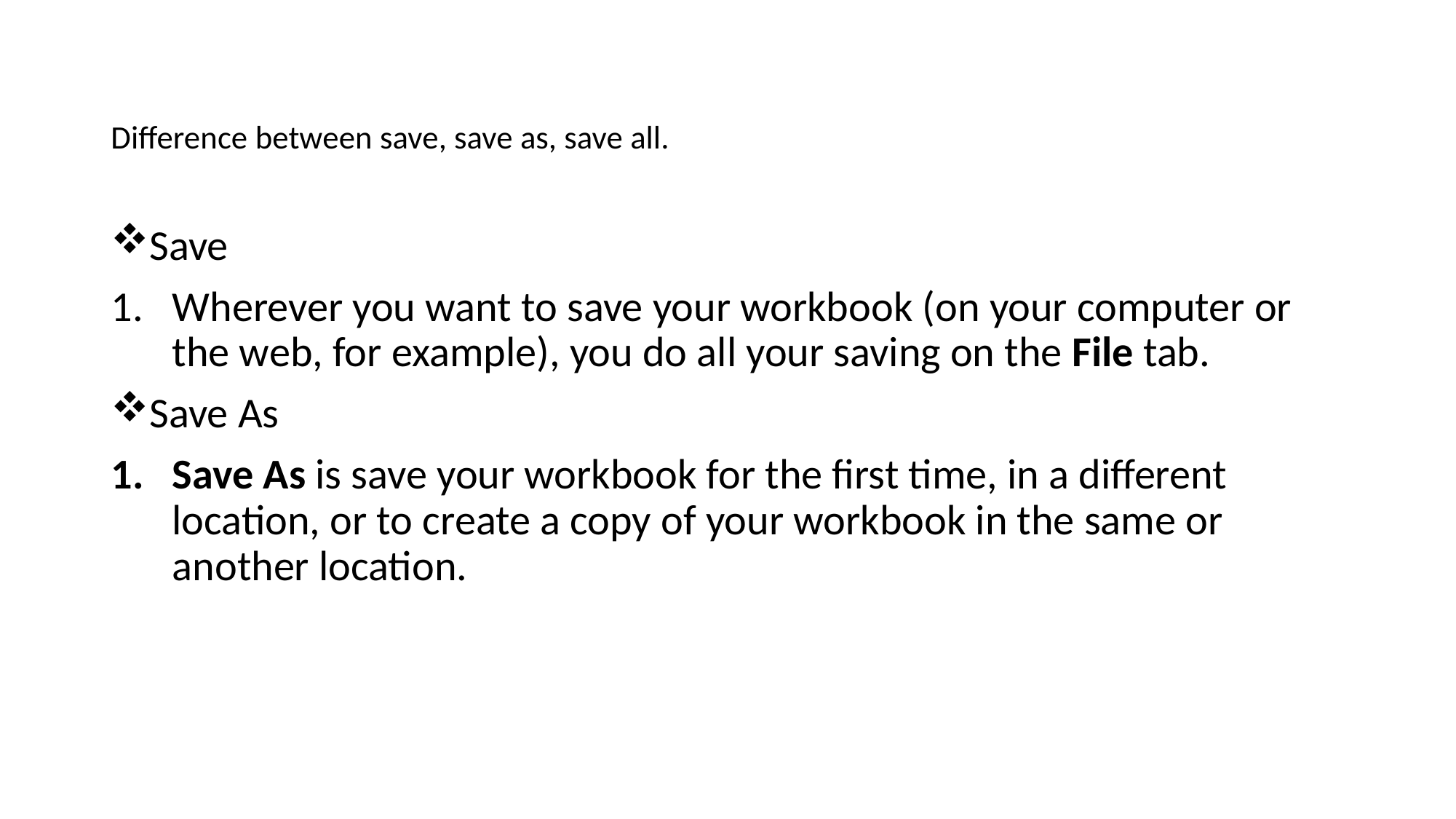

# Difference between save, save as, save all.
Save
Wherever you want to save your workbook (on your computer or the web, for example), you do all your saving on the File tab.
Save As
Save As is save your workbook for the first time, in a different location, or to create a copy of your workbook in the same or another location.